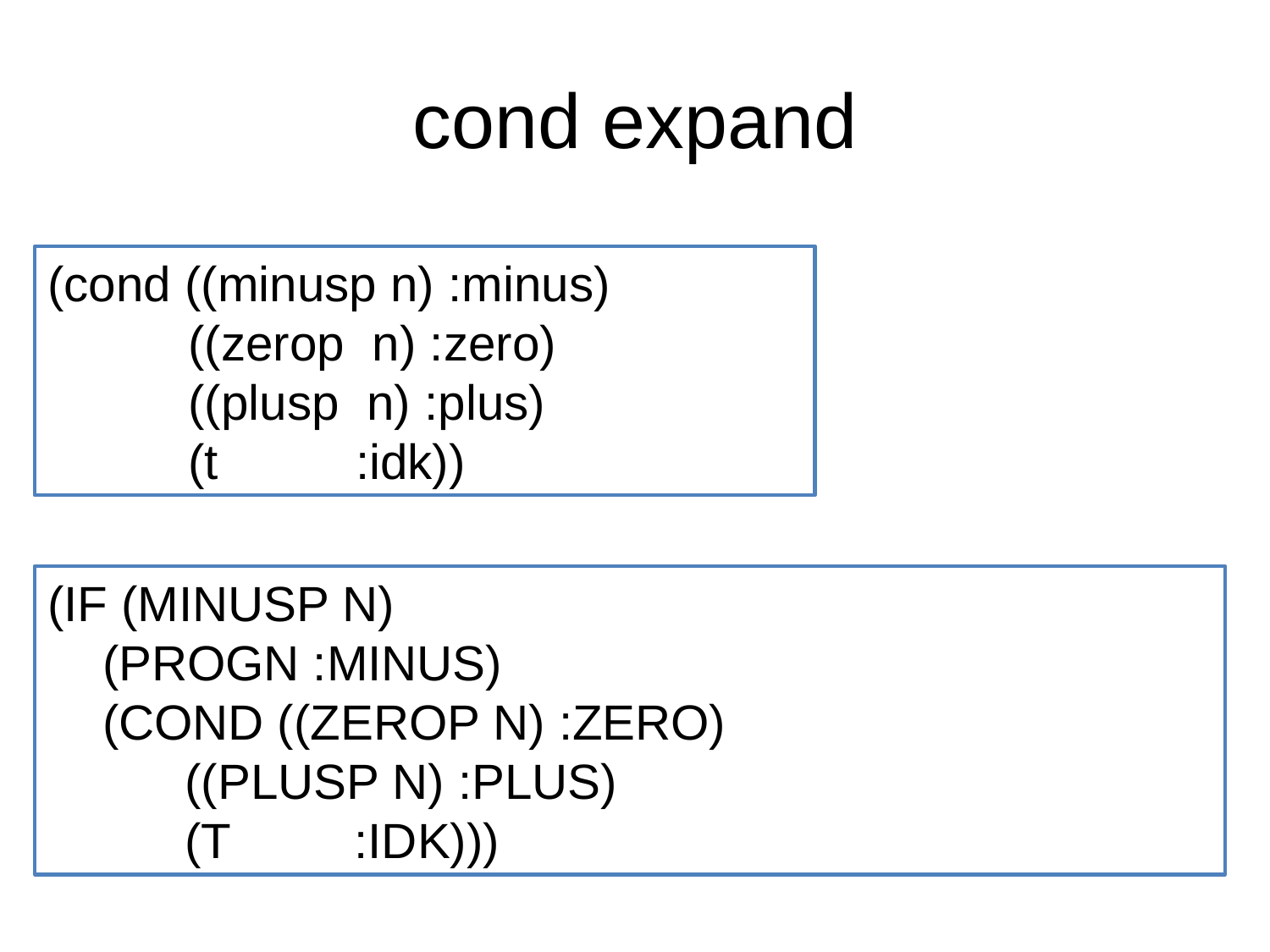

# cond expand
(cond ((minusp n) :minus)
	 ((zerop  n) :zero)
	 ((plusp  n) :plus)
	 (t          :idk))
(IF (MINUSP N)
    (PROGN :MINUS)
    (COND ((ZEROP N) :ZERO)
          ((PLUSP N) :PLUS)
          (T         :IDK)))